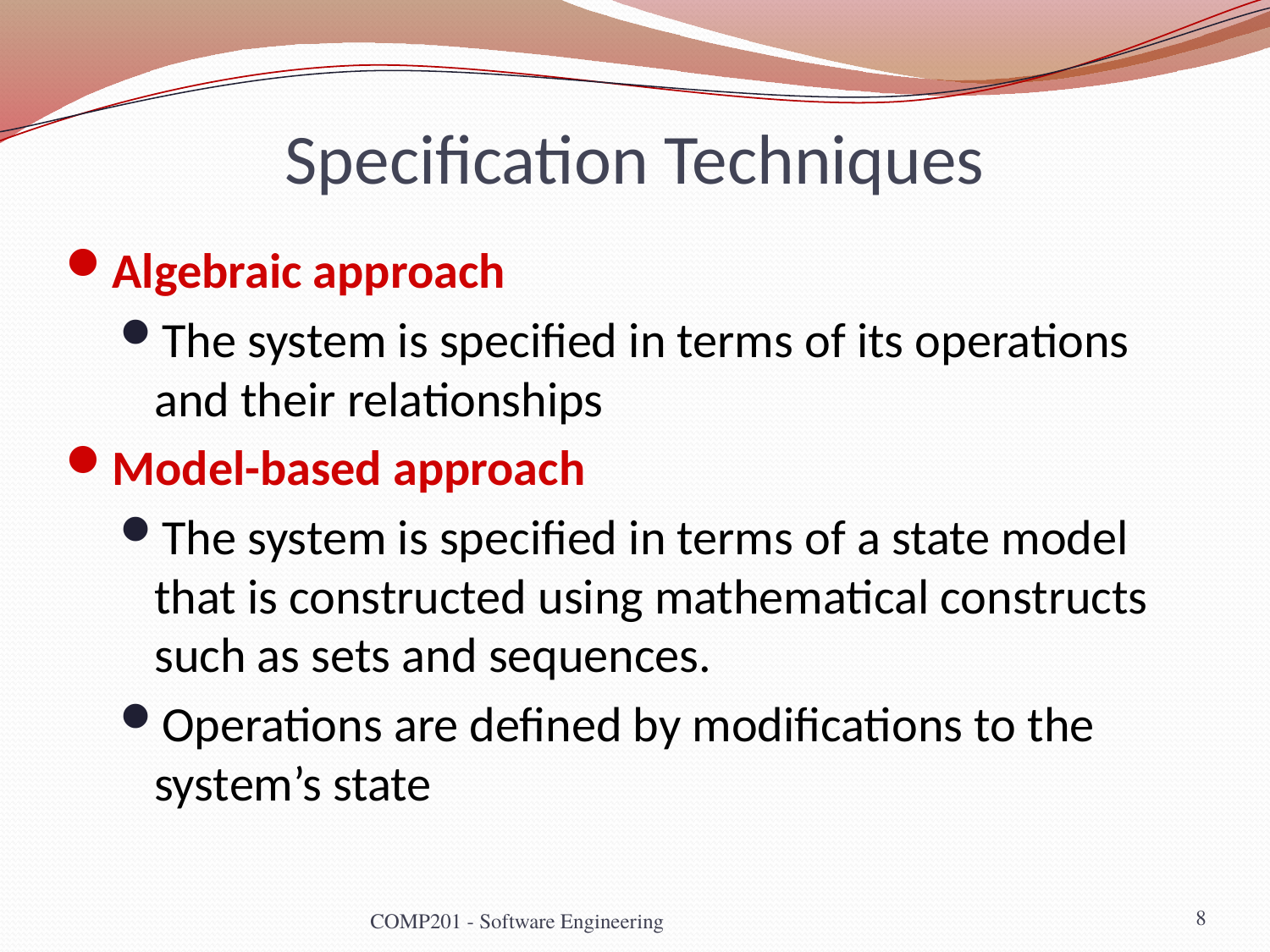

# Specification Techniques
Algebraic approach
The system is specified in terms of its operations and their relationships
Model-based approach
The system is specified in terms of a state model that is constructed using mathematical constructs such as sets and sequences.
Operations are defined by modifications to the system’s state
COMP201 - Software Engineering
8